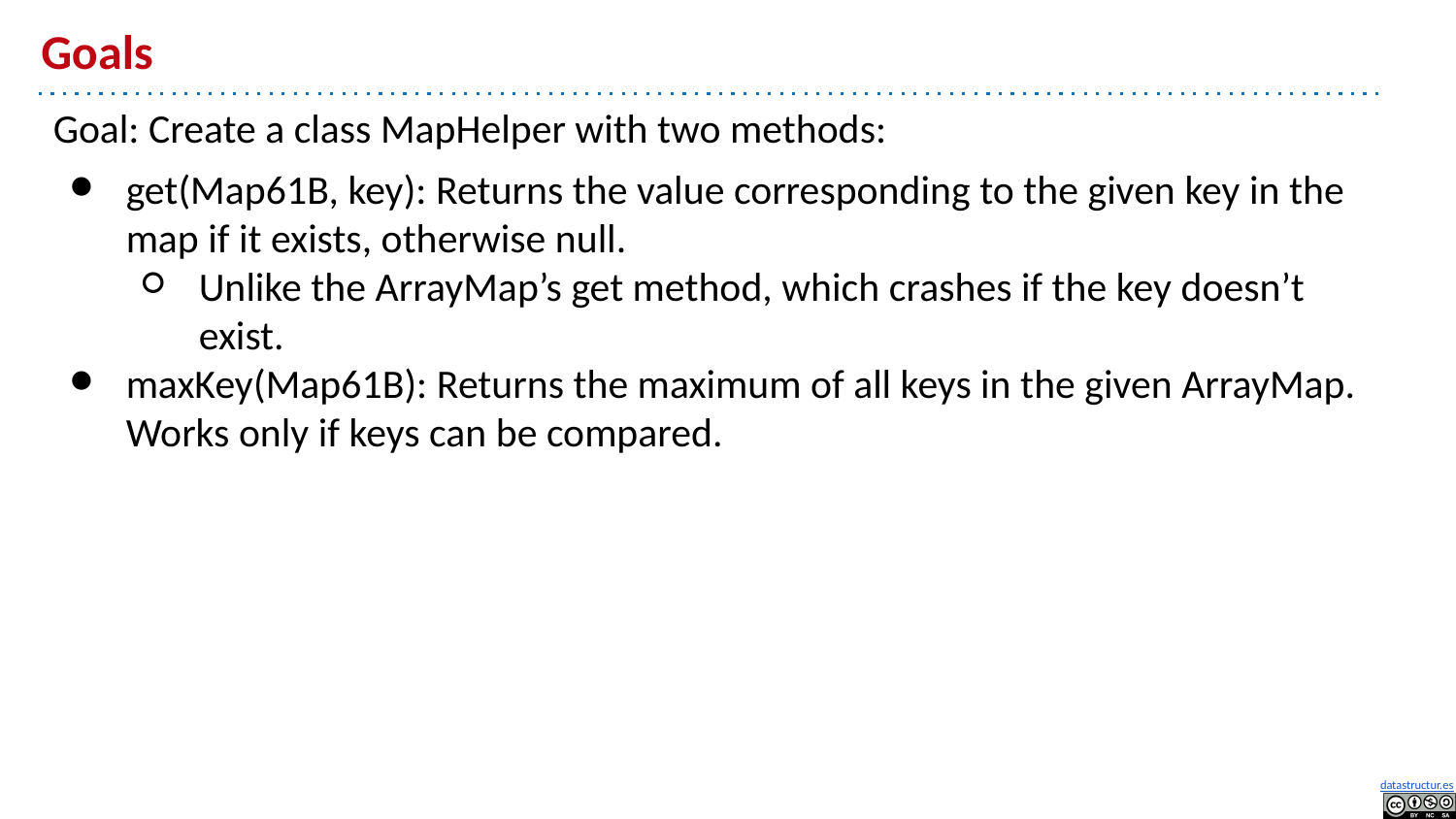

# Goals
Goal: Create a class MapHelper with two methods:
get(Map61B, key): Returns the value corresponding to the given key in the map if it exists, otherwise null.
Unlike the ArrayMap’s get method, which crashes if the key doesn’t exist.
maxKey(Map61B): Returns the maximum of all keys in the given ArrayMap. Works only if keys can be compared.